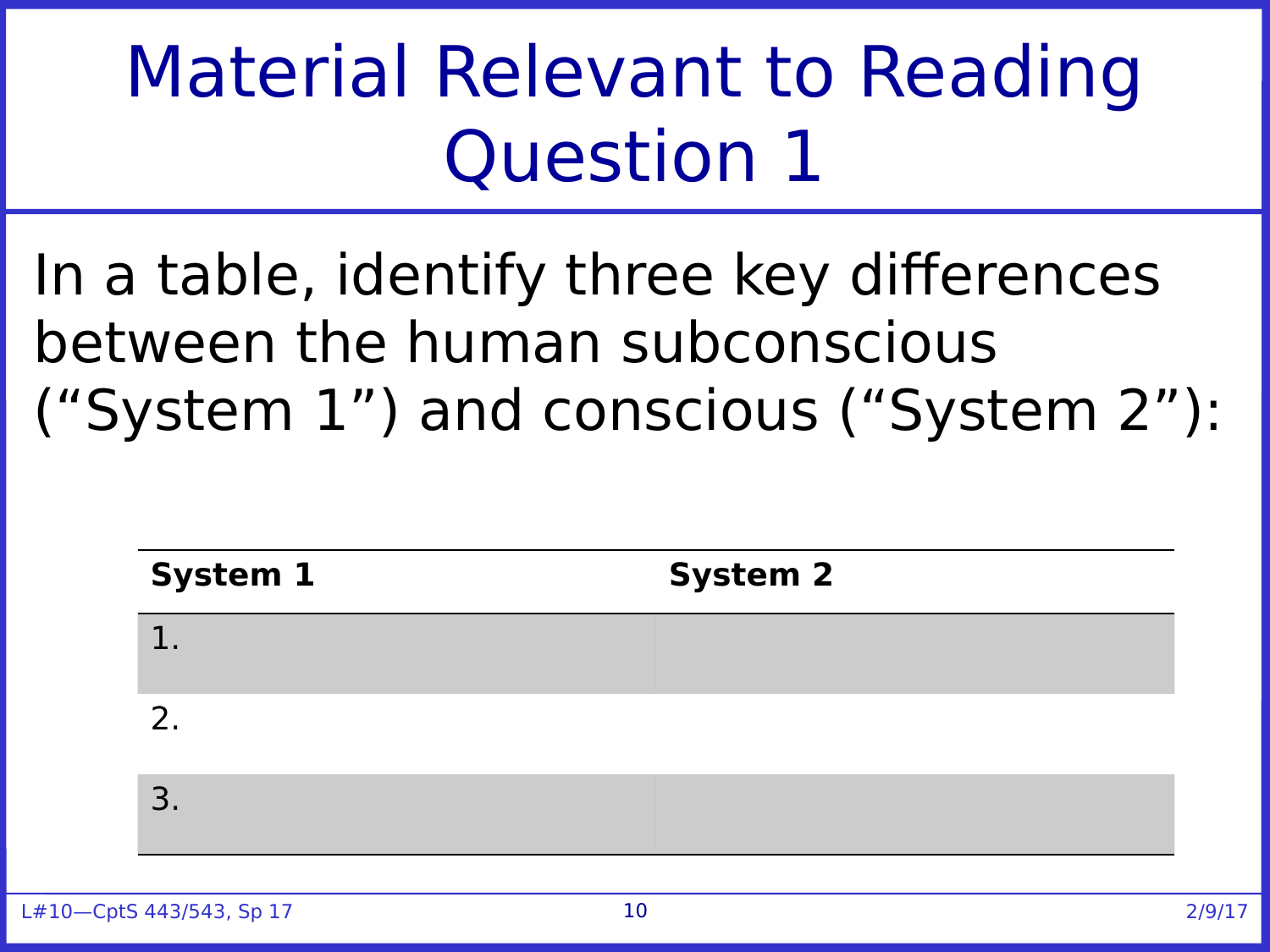

# Material Relevant to Reading Question 1
In a table, identify three key differences between the human subconscious (“System 1”) and conscious (“System 2”):

| System 1 | System 2 |
| --- | --- |
| 1. |  |
| 2. |  |
| 3. |  |
10